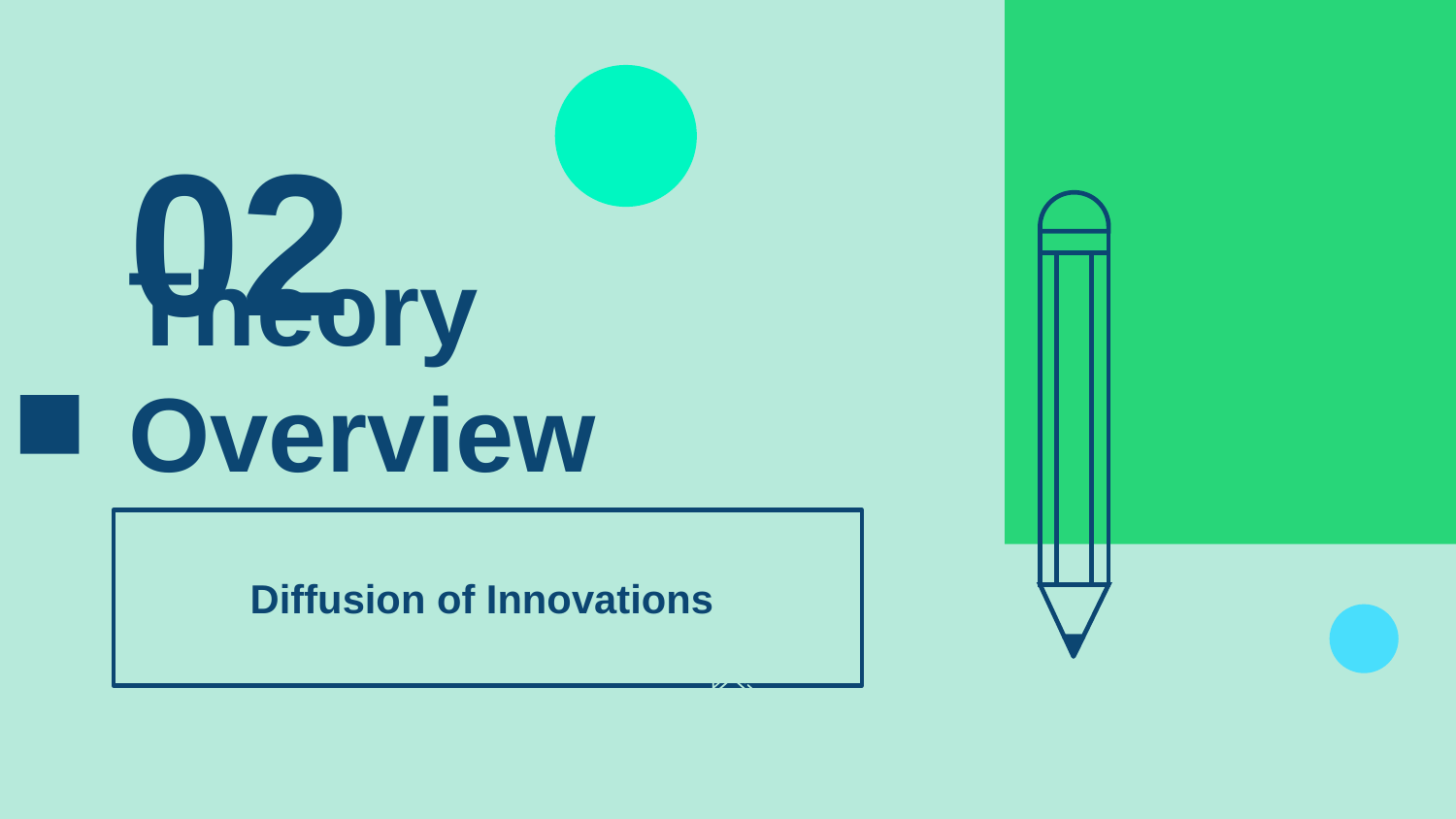

02

# Theory Overview

Diffusion of Innovations